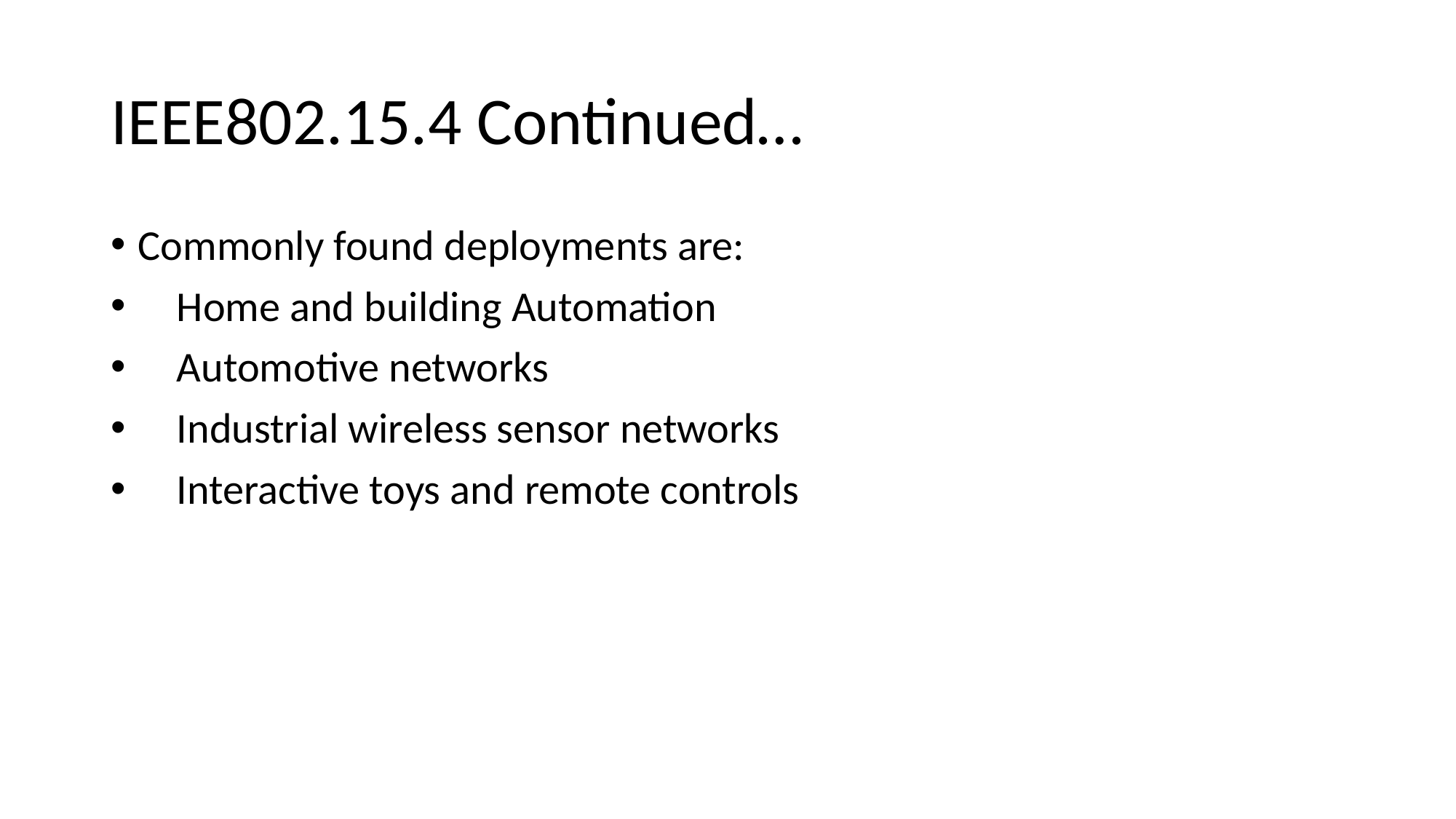

# IEEE802.15.4 Continued…
Commonly found deployments are:
    Home and building Automation
    Automotive networks
    Industrial wireless sensor networks
    Interactive toys and remote controls